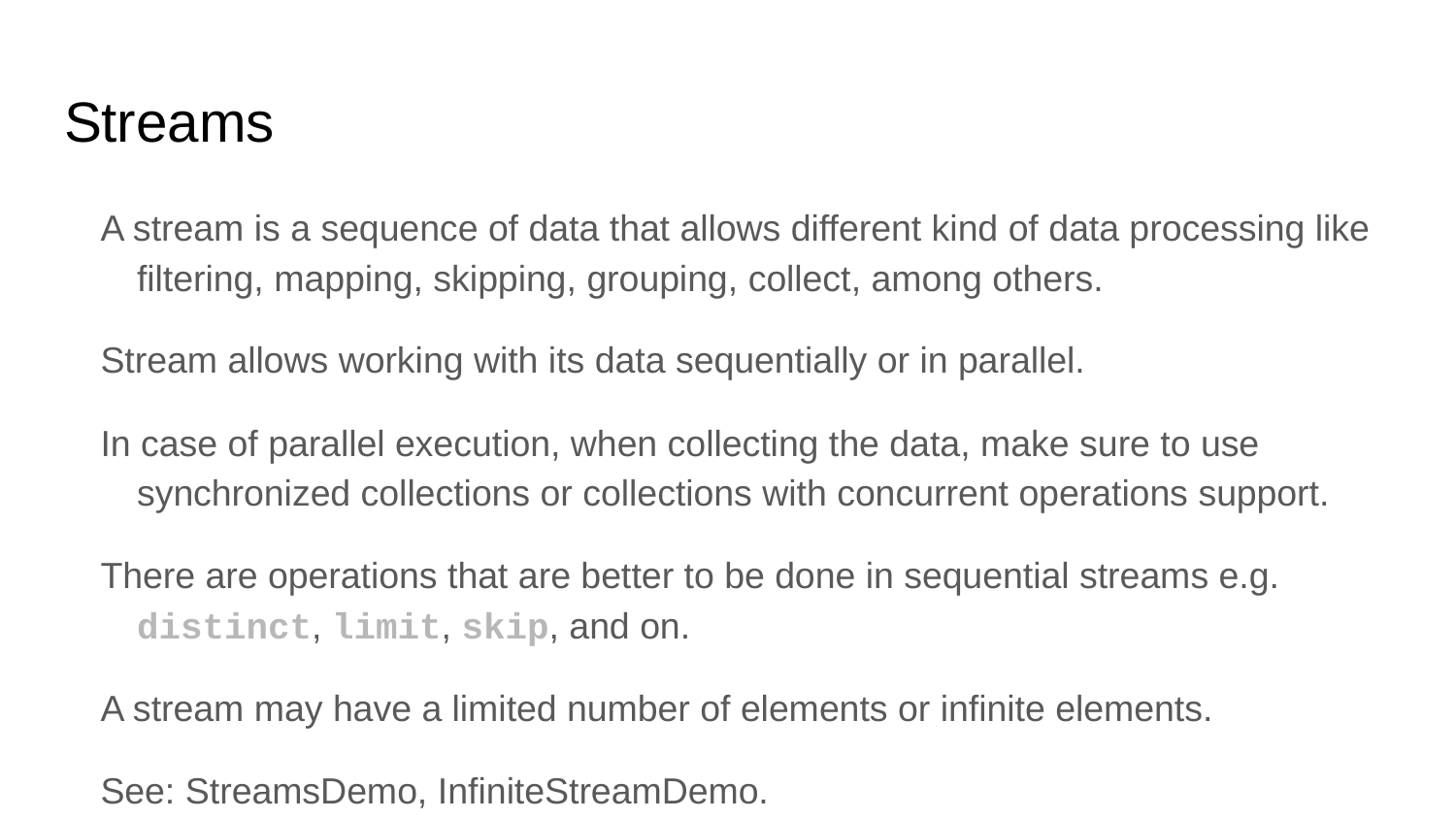

# Streams
A stream is a sequence of data that allows different kind of data processing like filtering, mapping, skipping, grouping, collect, among others.
Stream allows working with its data sequentially or in parallel.
In case of parallel execution, when collecting the data, make sure to use synchronized collections or collections with concurrent operations support.
There are operations that are better to be done in sequential streams e.g. distinct, limit, skip, and on.
A stream may have a limited number of elements or infinite elements.
See: StreamsDemo, InfiniteStreamDemo.